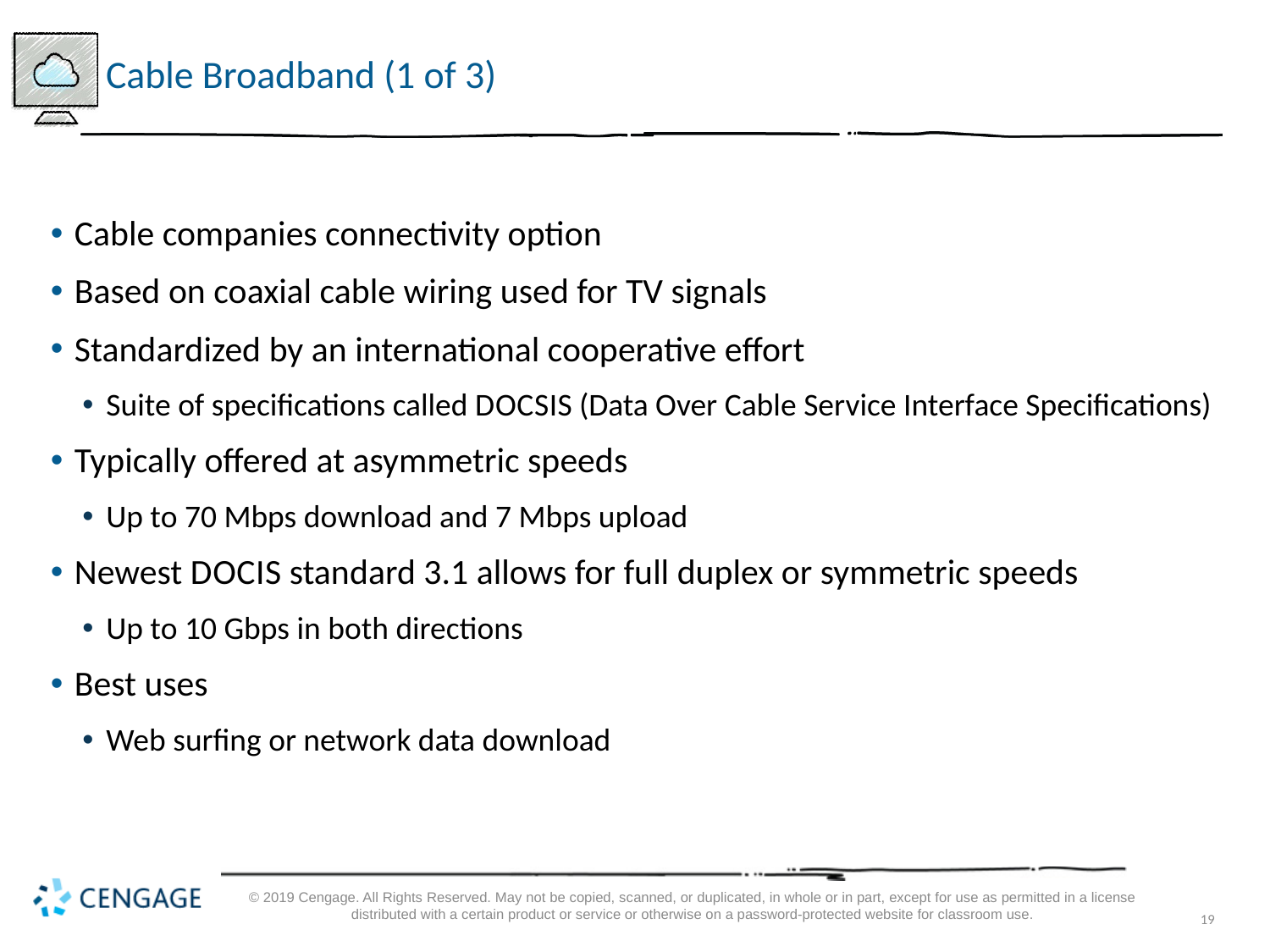

# Cable Broadband (1 of 3)
Cable companies connectivity option
Based on coaxial cable wiring used for TV signals
Standardized by an international cooperative effort
Suite of specifications called D O C S I S (Data Over Cable Service Interface Specifications)
Typically offered at asymmetric speeds
Up to 70 Mbps download and 7 Mbps upload
Newest D O C I S standard 3.1 allows for full duplex or symmetric speeds
Up to 10 Gbps in both directions
Best uses
Web surfing or network data download
© 2019 Cengage. All Rights Reserved. May not be copied, scanned, or duplicated, in whole or in part, except for use as permitted in a license distributed with a certain product or service or otherwise on a password-protected website for classroom use.